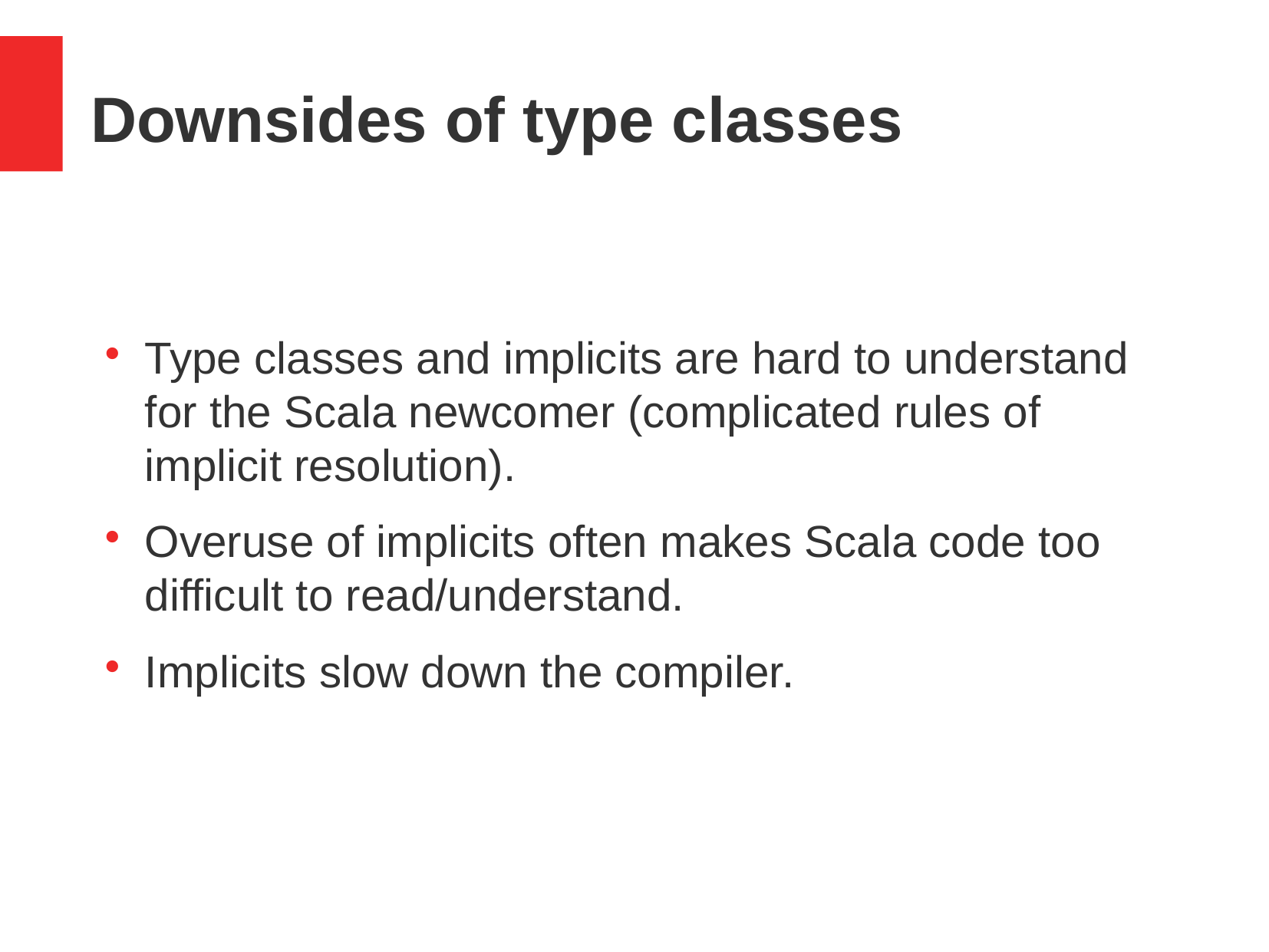

Downsides of type classes

Type classes and implicits are hard to understand for the Scala newcomer (complicated rules of implicit resolution).
Overuse of implicits often makes Scala code too difficult to read/understand.
Implicits slow down the compiler.